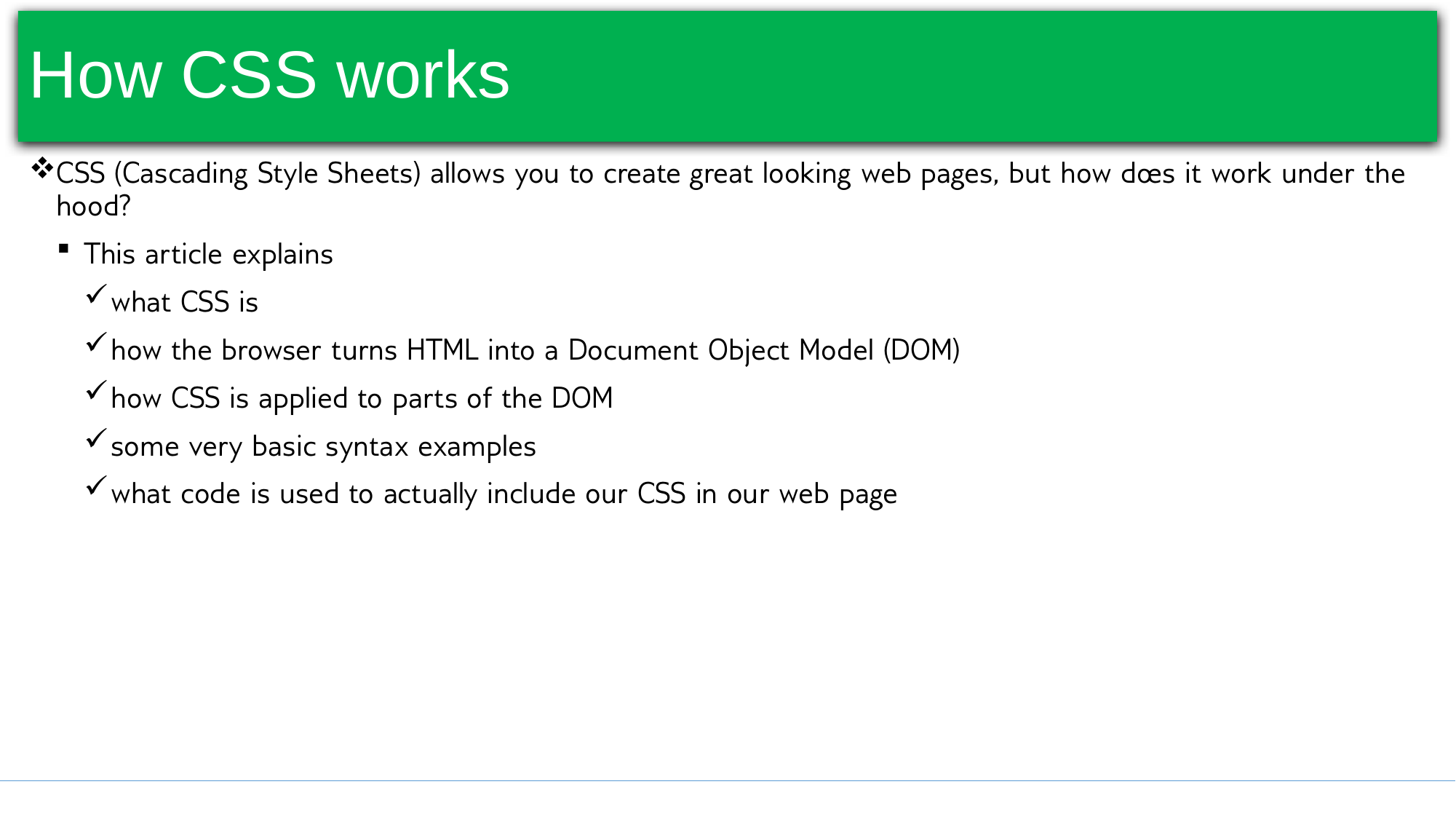

# How CSS works
CSS (Cascading Style Sheets) allows you to create great looking web pages, but how does it work under the hood?
This article explains
what CSS is
how the browser turns HTML into a Document Object Model (DOM)
how CSS is applied to parts of the DOM
some very basic syntax examples
what code is used to actually include our CSS in our web page